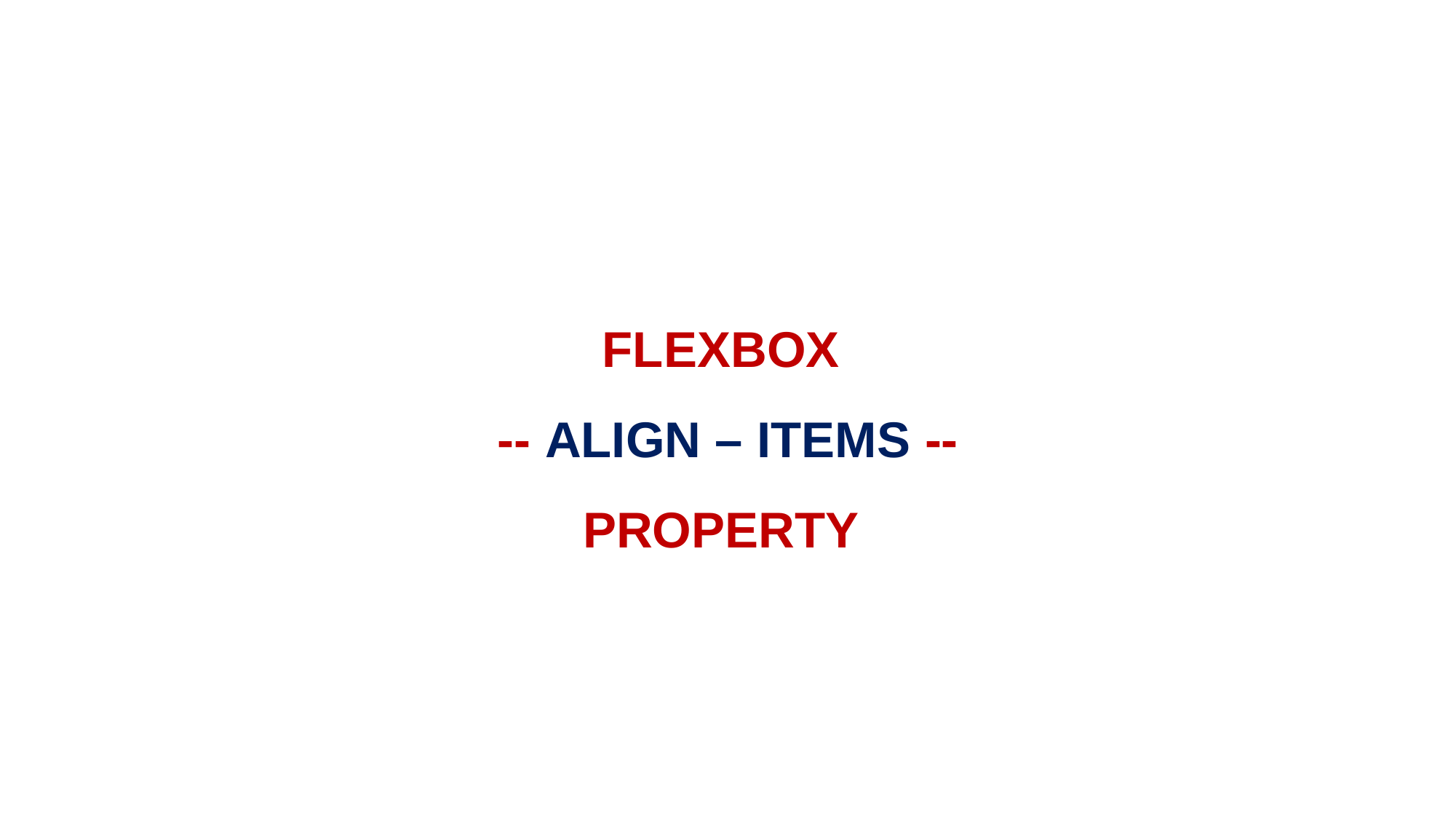

# FLEXBOX -- ALIGN – ITEMS -- PROPERTY